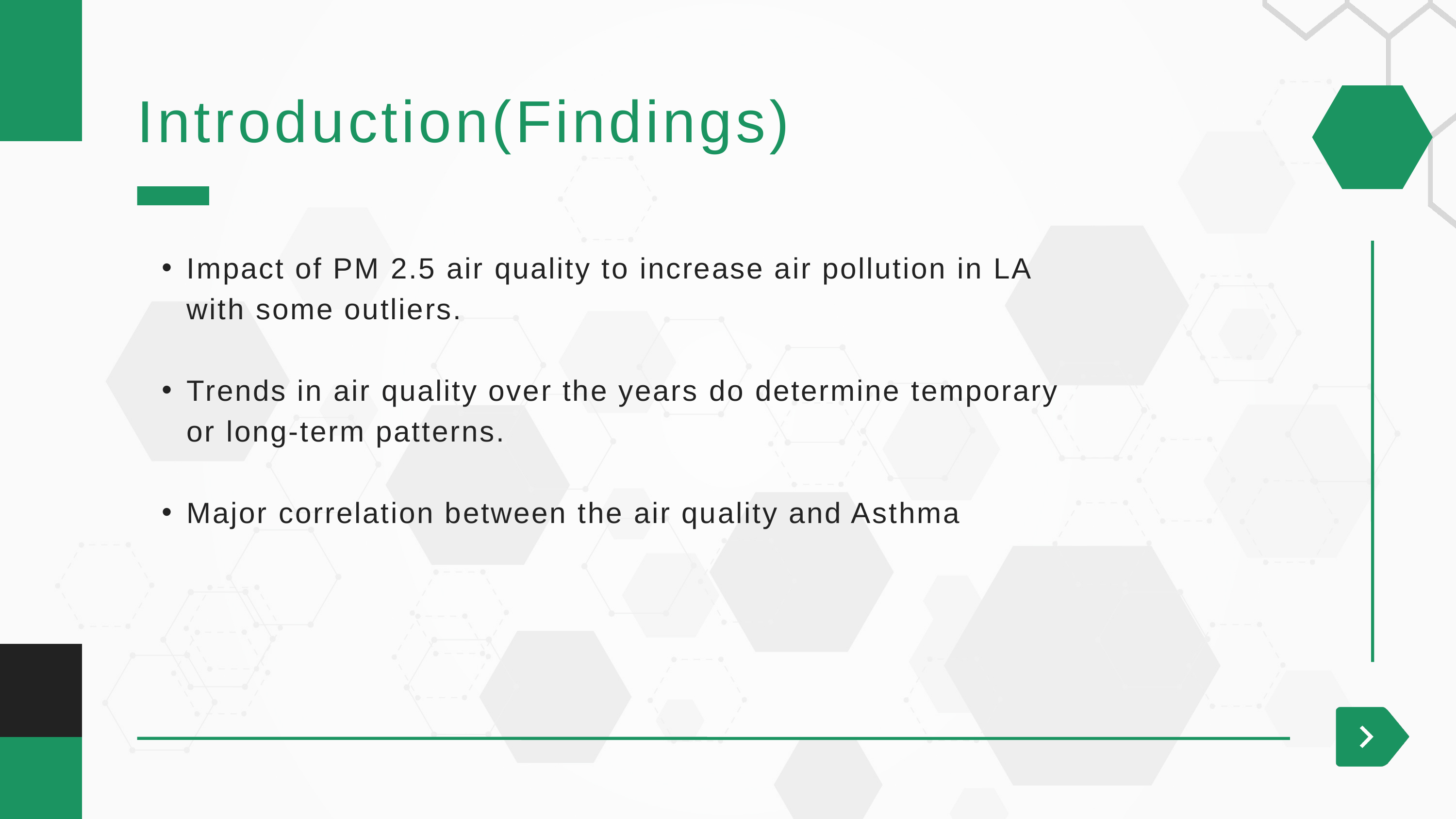

Introduction(Findings)

Impact of PM 2.5 air quality to increase air pollution in LA with some outliers.

Trends in air quality over the years do determine temporary or long-term patterns.

Major correlation between the air quality and Asthma